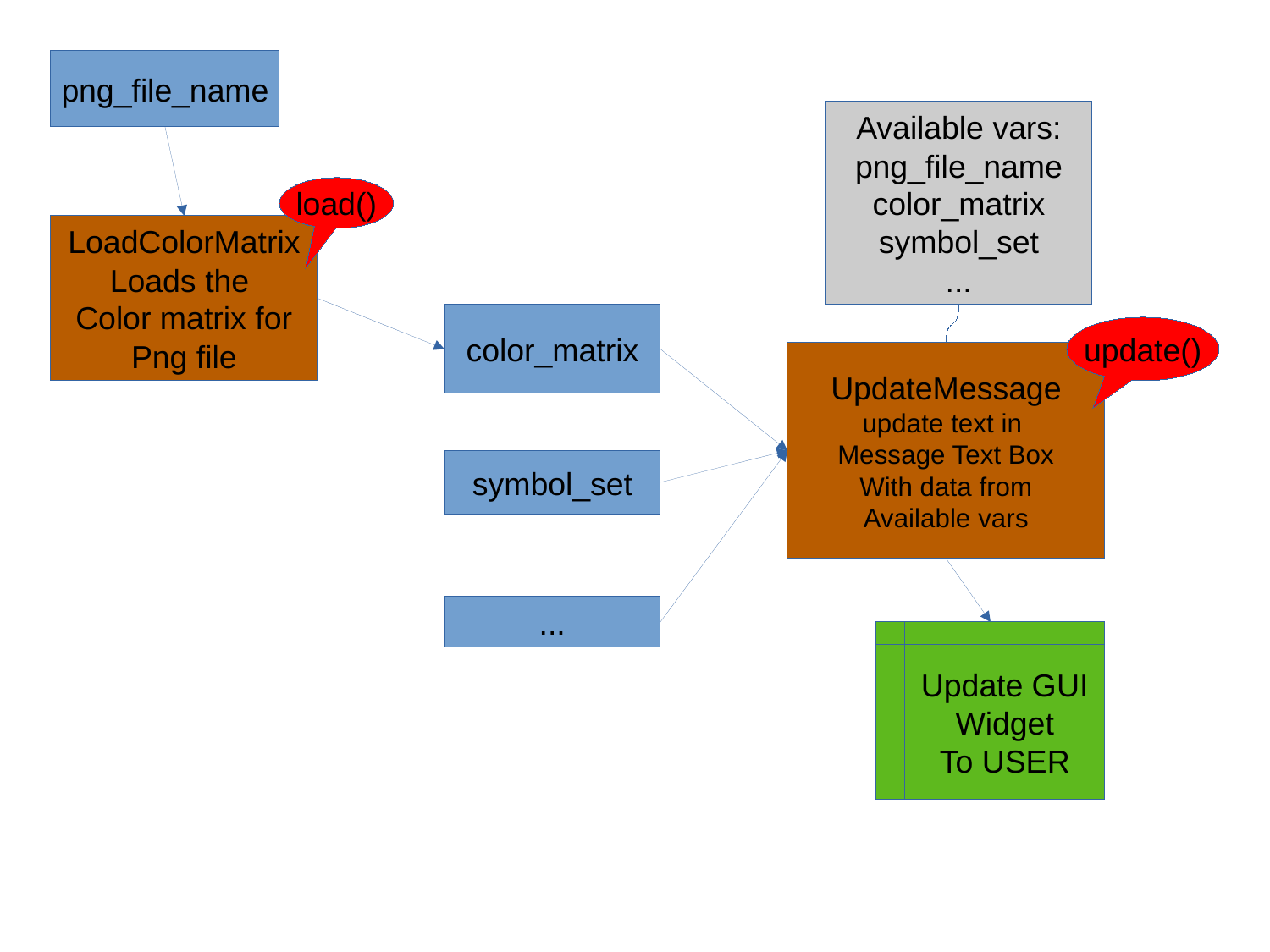

png_file_name
Available vars:
png_file_name
color_matrix
symbol_set
...
load()
LoadColorMatrix
Loads the
Color matrix for
Png file
color_matrix
update()
UpdateMessage
update text in
Message Text Box
With data from
Available vars
symbol_set
...
Update GUI
Widget
To USER